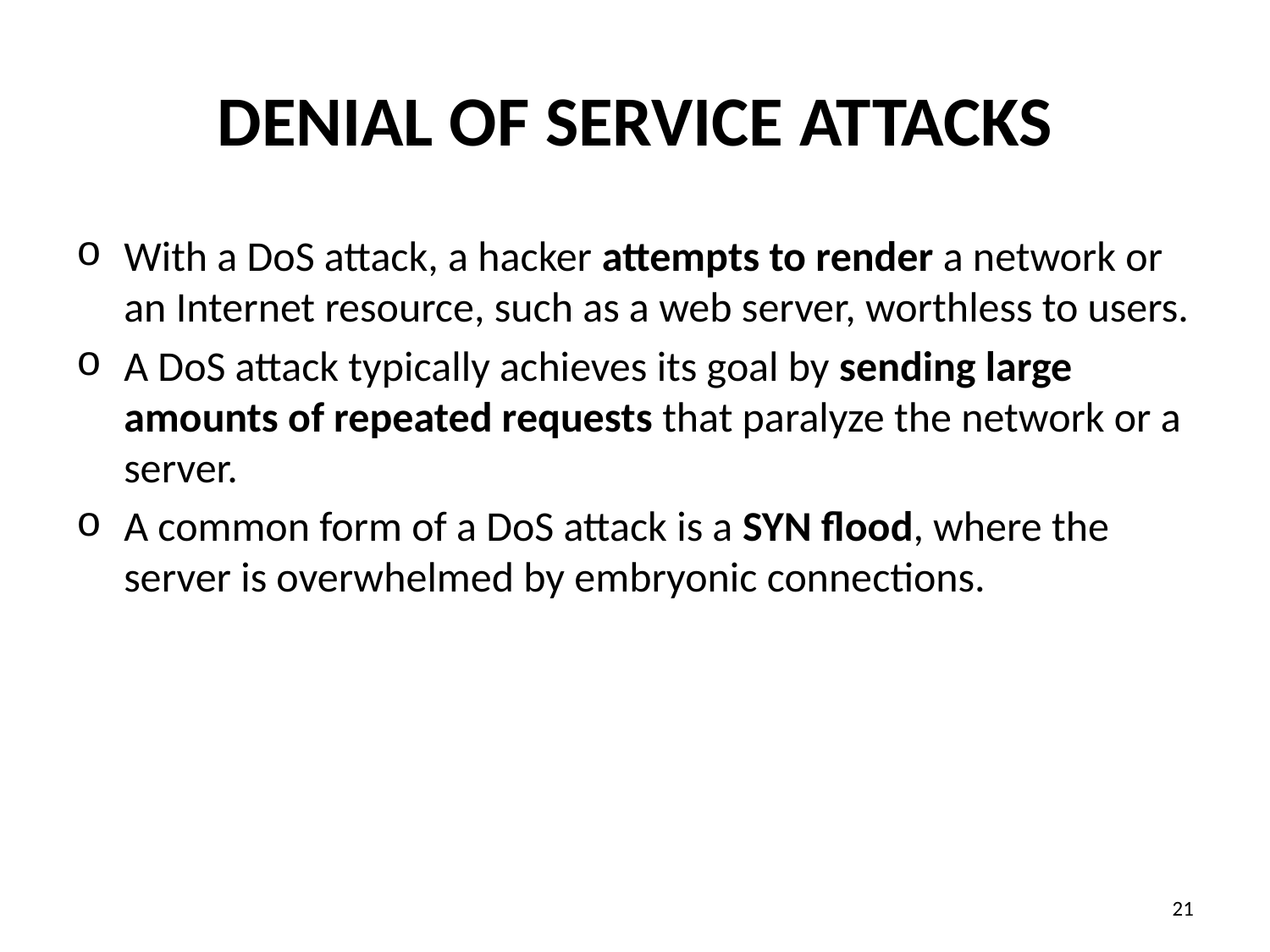

# Denial of Service Attacks
With a DoS attack, a hacker attempts to render a network or an Internet resource, such as a web server, worthless to users.
A DoS attack typically achieves its goal by sending large amounts of repeated requests that paralyze the network or a server.
A common form of a DoS attack is a SYN flood, where the server is overwhelmed by embryonic connections.

21